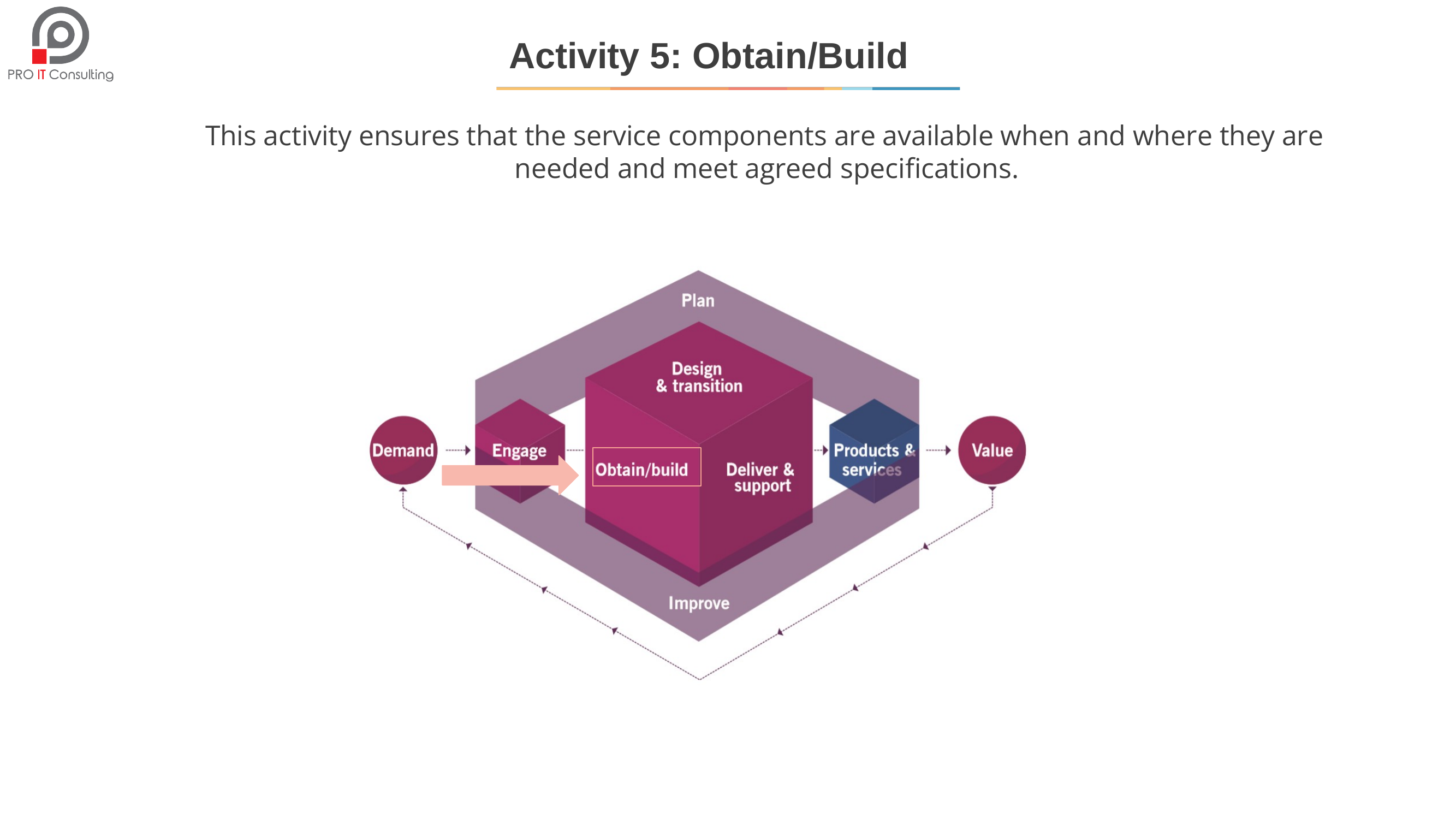

# Activity 5: Obtain/Build

This activity ensures that the service components are available when and where they are  needed and meet agreed specifications.